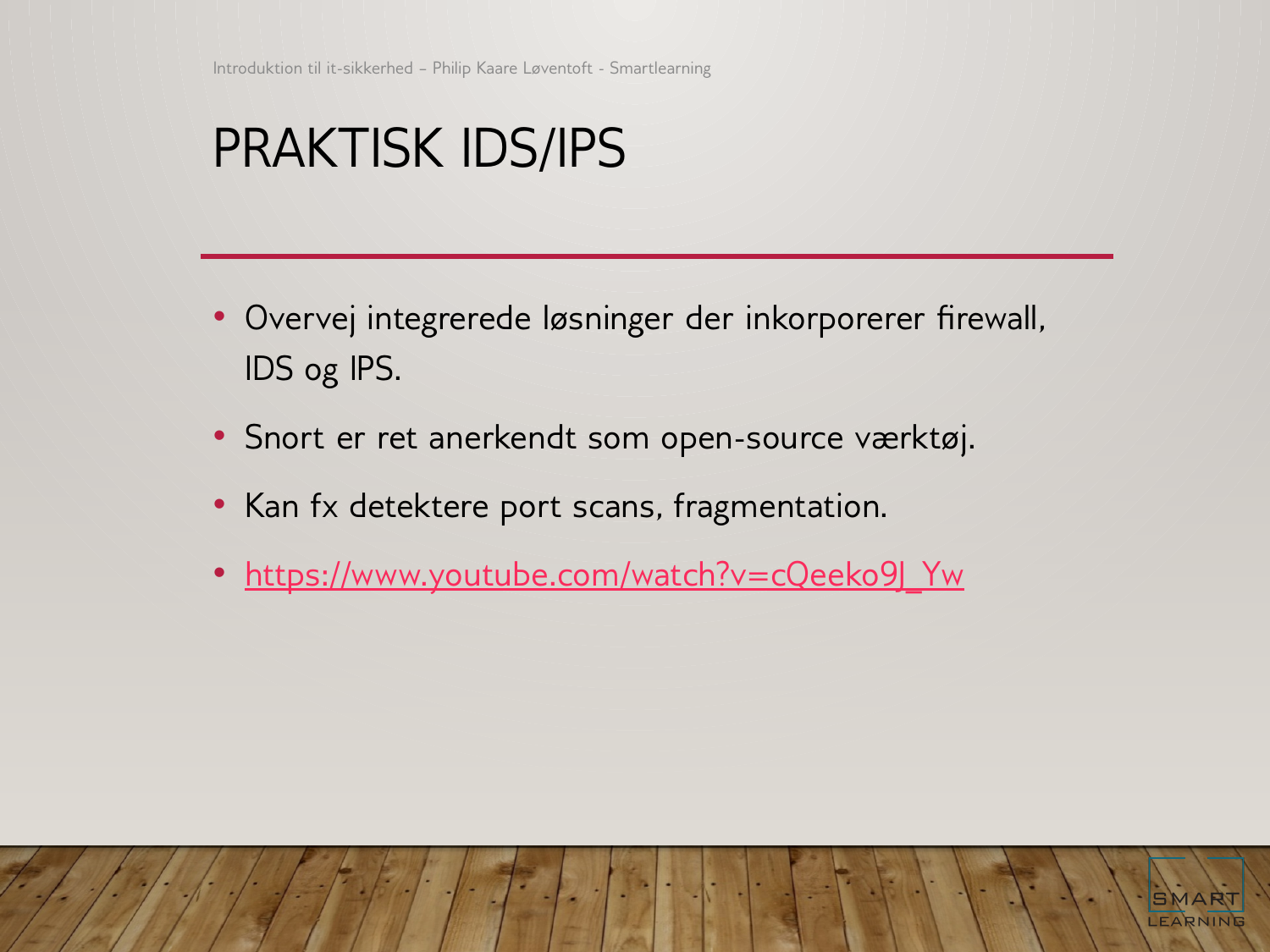

Introduktion til it-sikkerhed – Philip Kaare Løventoft - Smartlearning
# Praktisk ids/ips
Overvej integrerede løsninger der inkorporerer firewall, IDS og IPS.
Snort er ret anerkendt som open-source værktøj.
Kan fx detektere port scans, fragmentation.
https://www.youtube.com/watch?v=cQeeko9J_Yw